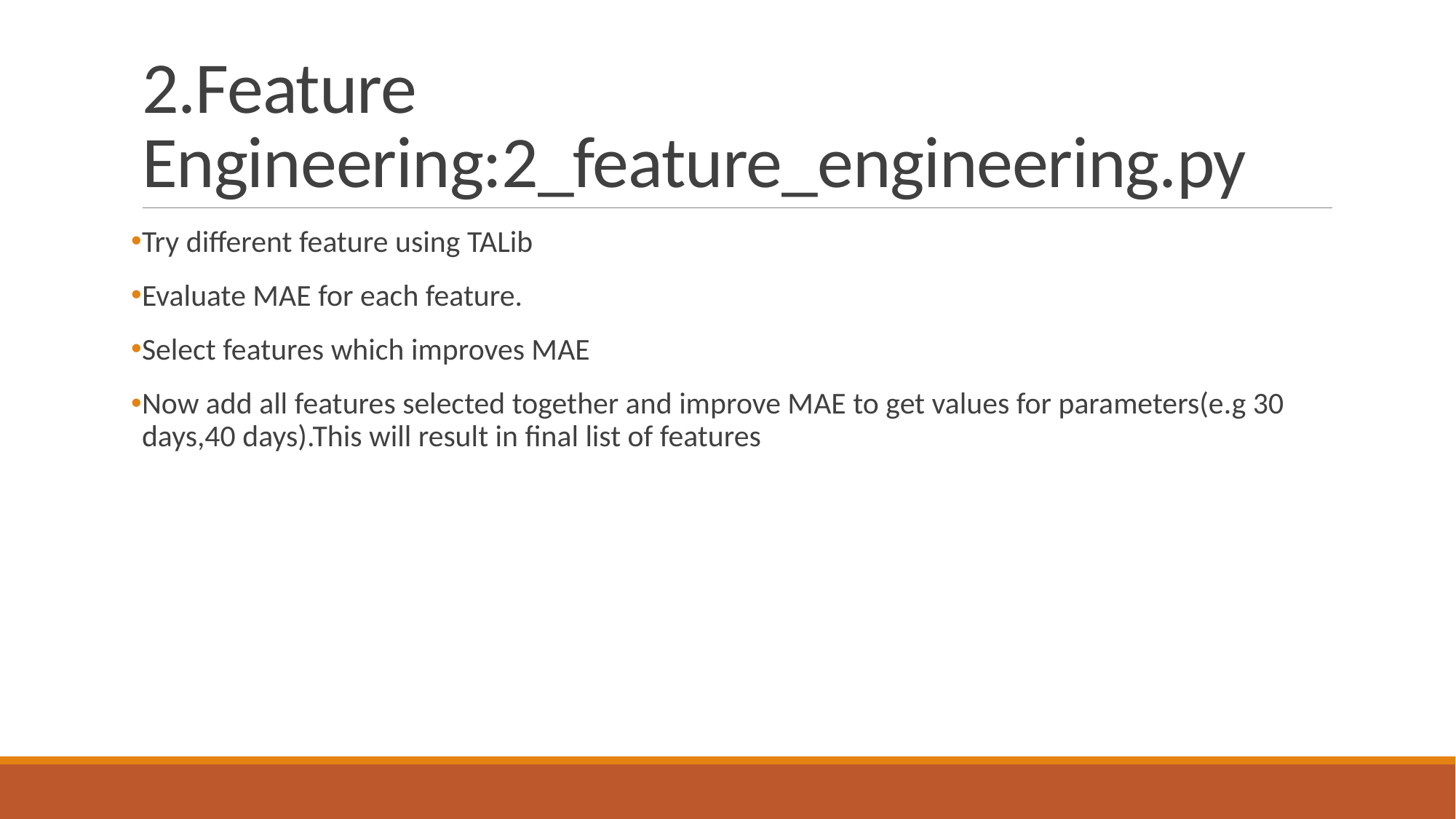

# 2.Feature Engineering:2_feature_engineering.py
Try different feature using TALib
Evaluate MAE for each feature.
Select features which improves MAE
Now add all features selected together and improve MAE to get values for parameters(e.g 30 days,40 days).This will result in final list of features